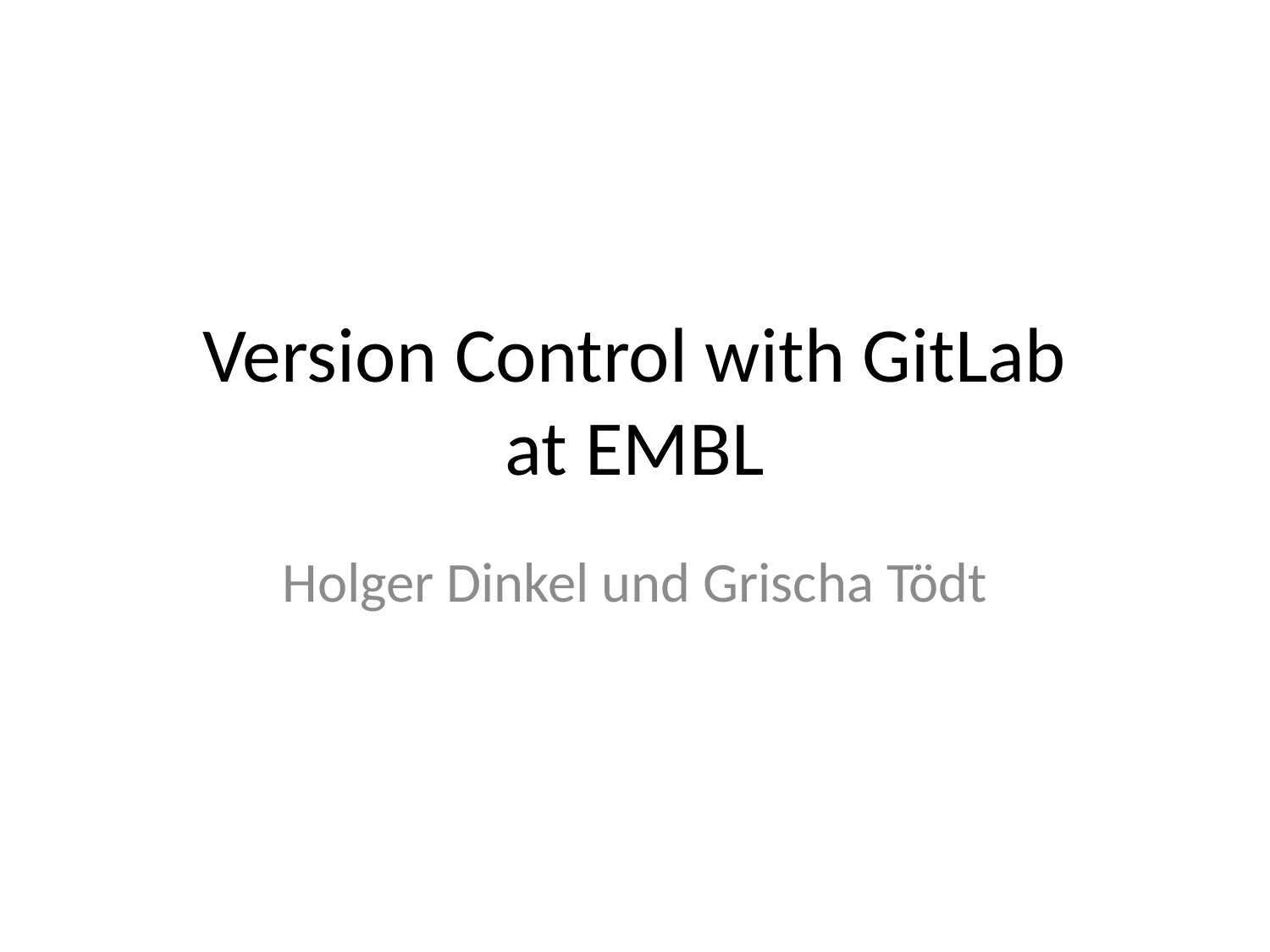

# Version Control with GitLab at EMBL
Holger Dinkel und Grischa Tödt